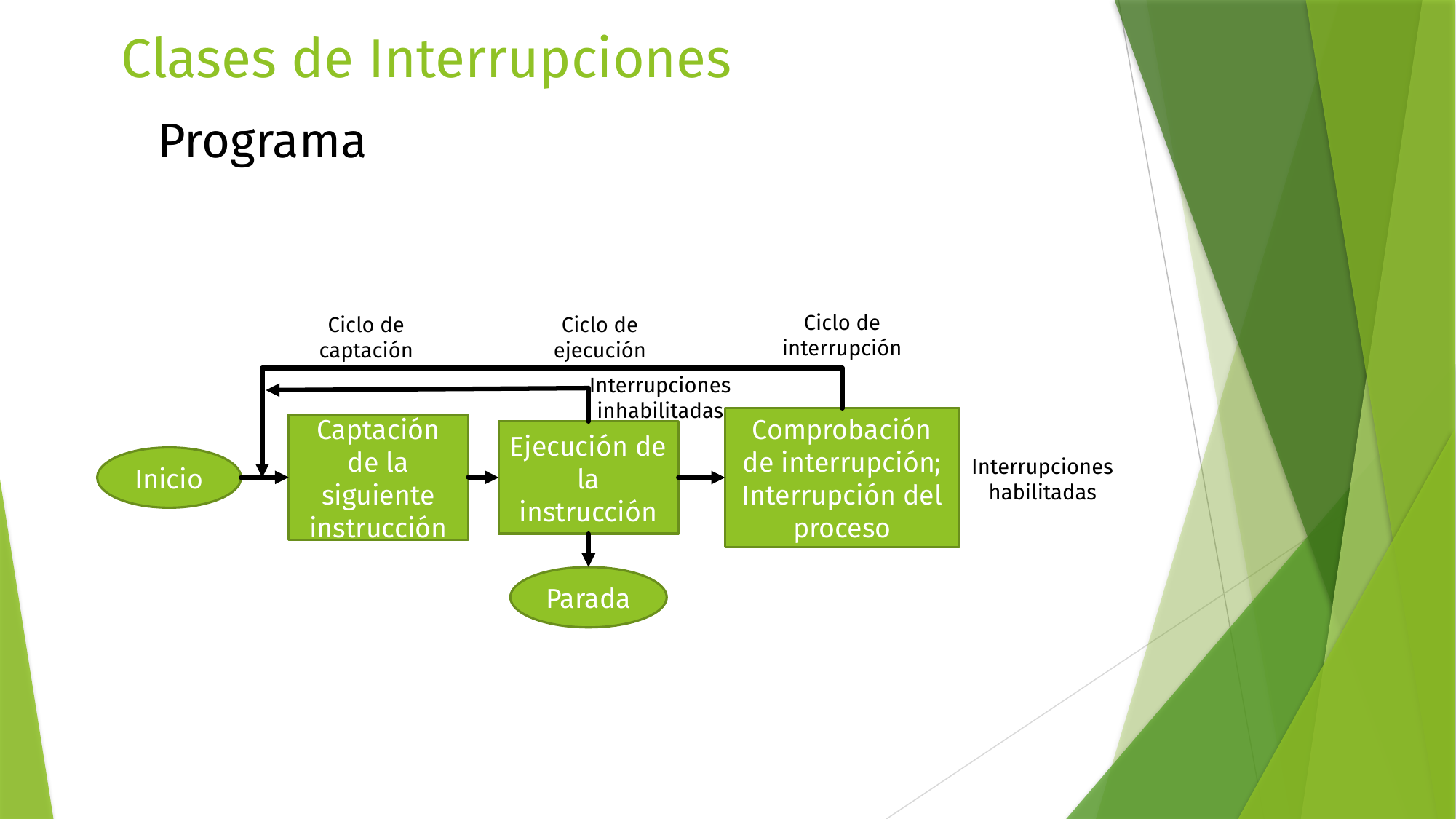

# Clases de Interrupciones
Programa
Ciclo de
interrupción
Ciclo de
captación
Ciclo de
ejecución
Interrupciones
inhabilitadas
Comprobación de interrupción;
Interrupción del proceso
Captación de la siguiente instrucción
Ejecución de la instrucción
Inicio
Interrupciones
habilitadas
Parada